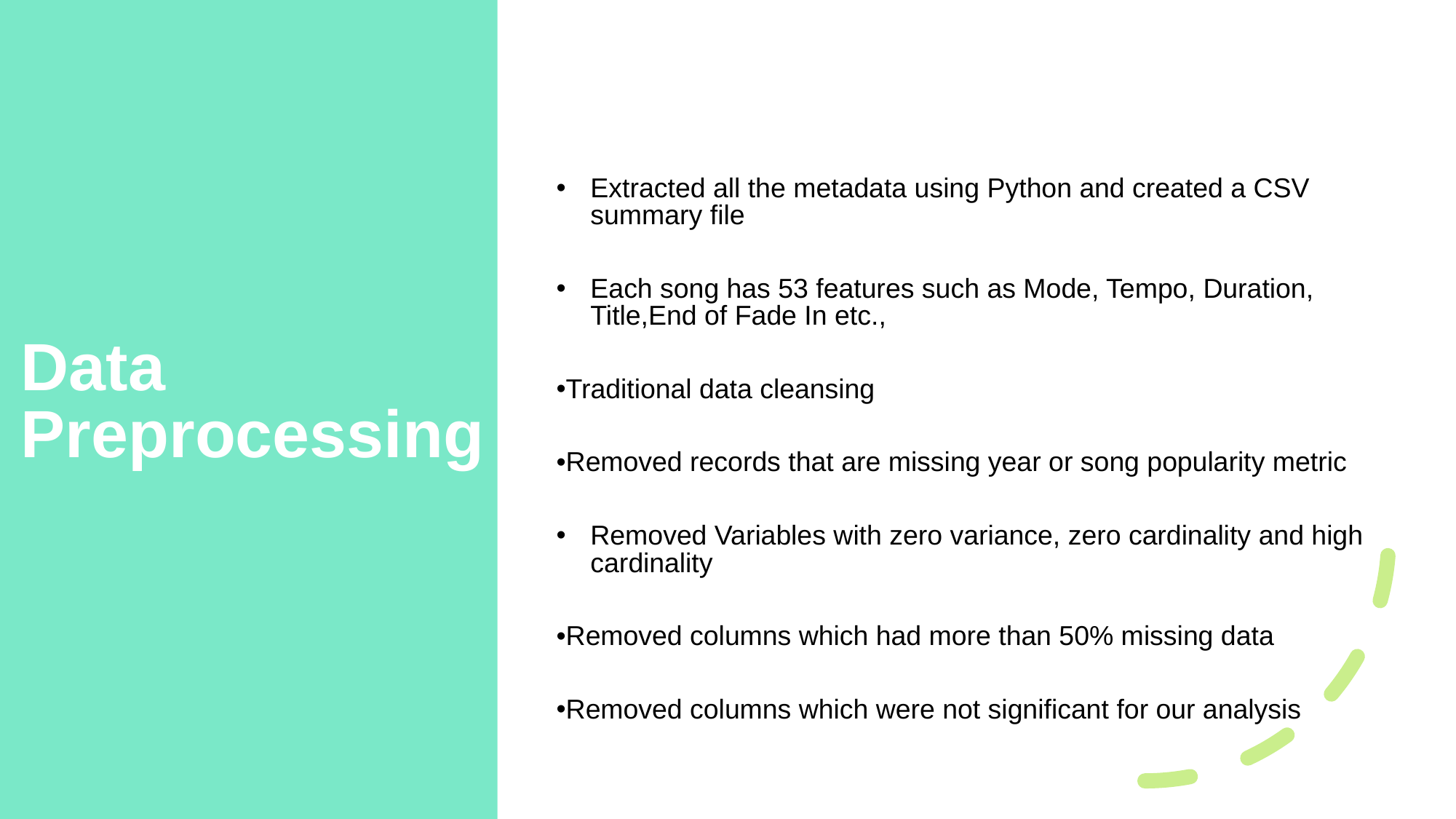

Data Preprocessing

Extracted all the metadata using Python and created a CSV summary file

Each song has 53 features such as Mode, Tempo, Duration, Title,End of Fade In etc.,

Traditional data cleansing

Removed records that are missing year or song popularity metric

Removed Variables with zero variance, zero cardinality and high cardinality

Removed columns which had more than 50% missing data

Removed columns which were not significant for our analysis